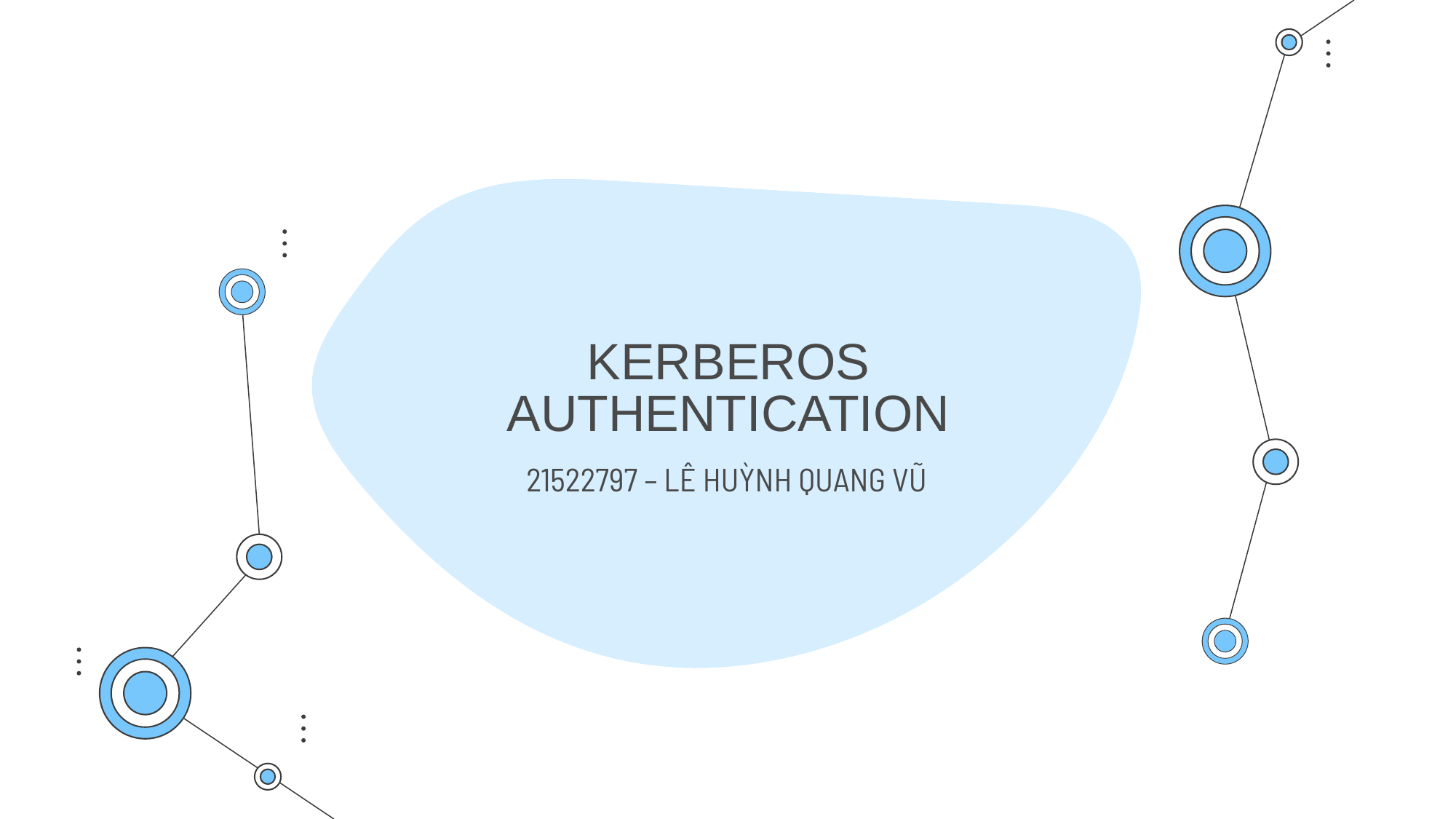

# KERBEROS AUTHENTICATION
21522797 – LÊ HUỲNH QUANG VŨ